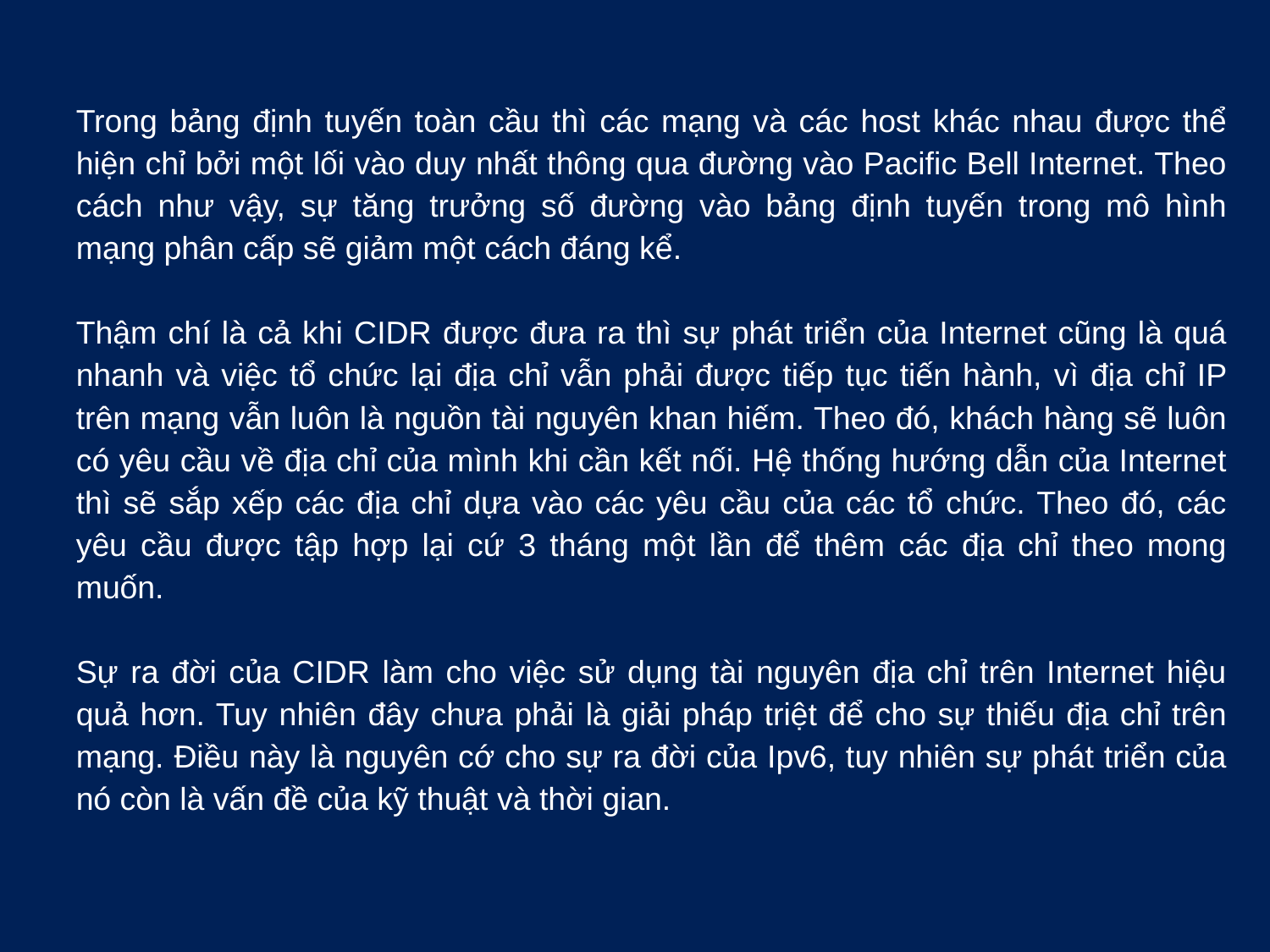

Trong bảng định tuyến toàn cầu thì các mạng và các host khác nhau được thể hiện chỉ bởi một lối vào duy nhất thông qua đường vào Pacific Bell Internet. Theo cách như vậy, sự tăng trưởng số đường vào bảng định tuyến trong mô hình mạng phân cấp sẽ giảm một cách đáng kể.

Thậm chí là cả khi CIDR được đưa ra thì sự phát triển của Internet cũng là quá nhanh và việc tổ chức lại địa chỉ vẫn phải được tiếp tục tiến hành, vì địa chỉ IP trên mạng vẫn luôn là nguồn tài nguyên khan hiếm. Theo đó, khách hàng sẽ luôn có yêu cầu về địa chỉ của mình khi cần kết nối. Hệ thống hướng dẫn của Internet thì sẽ sắp xếp các địa chỉ dựa vào các yêu cầu của các tổ chức. Theo đó, các yêu cầu được tập hợp lại cứ 3 tháng một lần để thêm các địa chỉ theo mong muốn.

Sự ra đời của CIDR làm cho việc sử dụng tài nguyên địa chỉ trên Internet hiệu quả hơn. Tuy nhiên đây chưa phải là giải pháp triệt để cho sự thiếu địa chỉ trên mạng. Điều này là nguyên cớ cho sự ra đời của Ipv6, tuy nhiên sự phát triển của nó còn là vấn đề của kỹ thuật và thời gian.